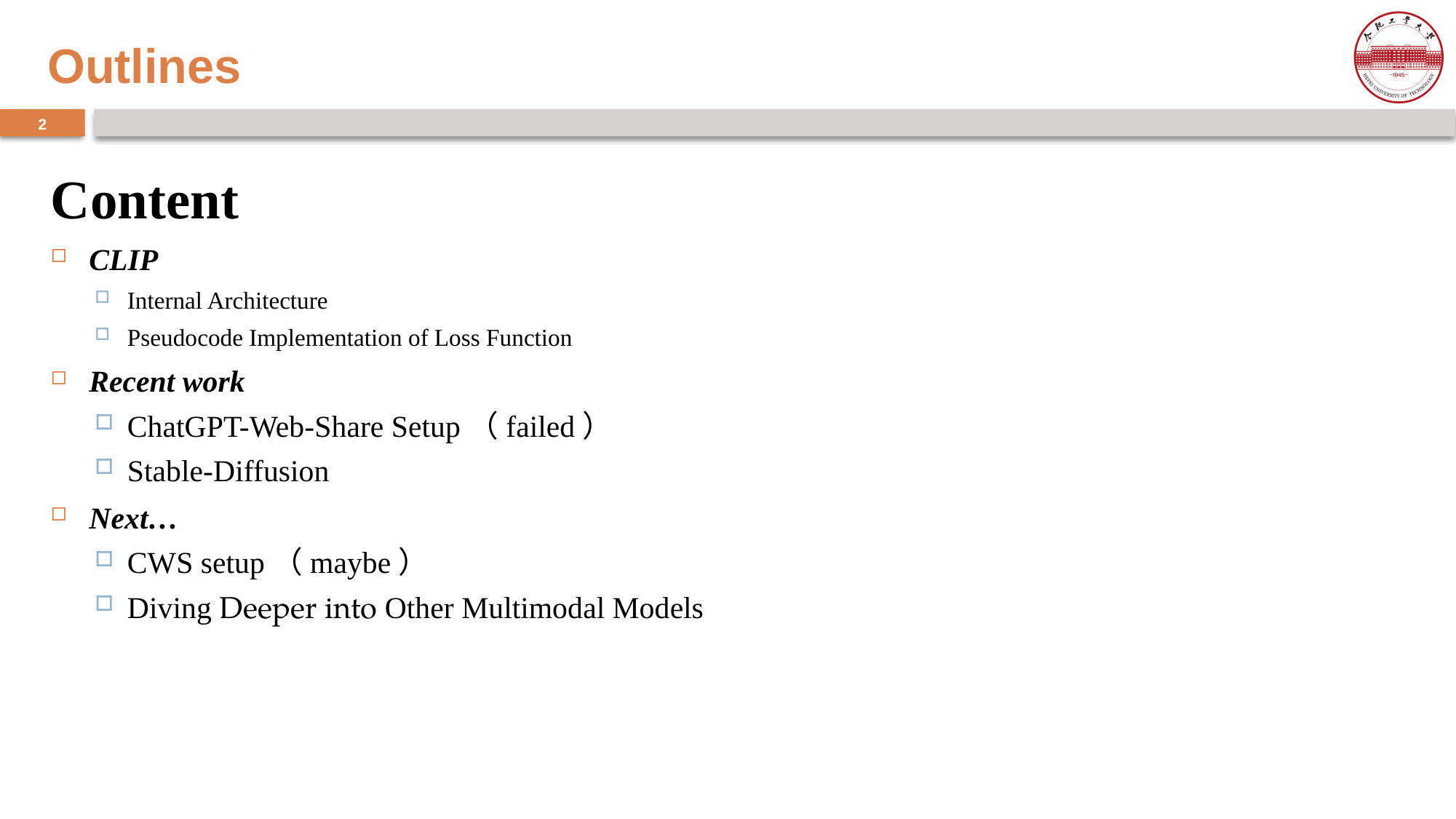

# Outlines
Content
CLIP
Internal Architecture
Pseudocode Implementation of Loss Function
Recent work
ChatGPT-Web-Share Setup（failed）
Stable-Diffusion
Next…
CWS setup（maybe）
Diving Deeper into Other Multimodal Models